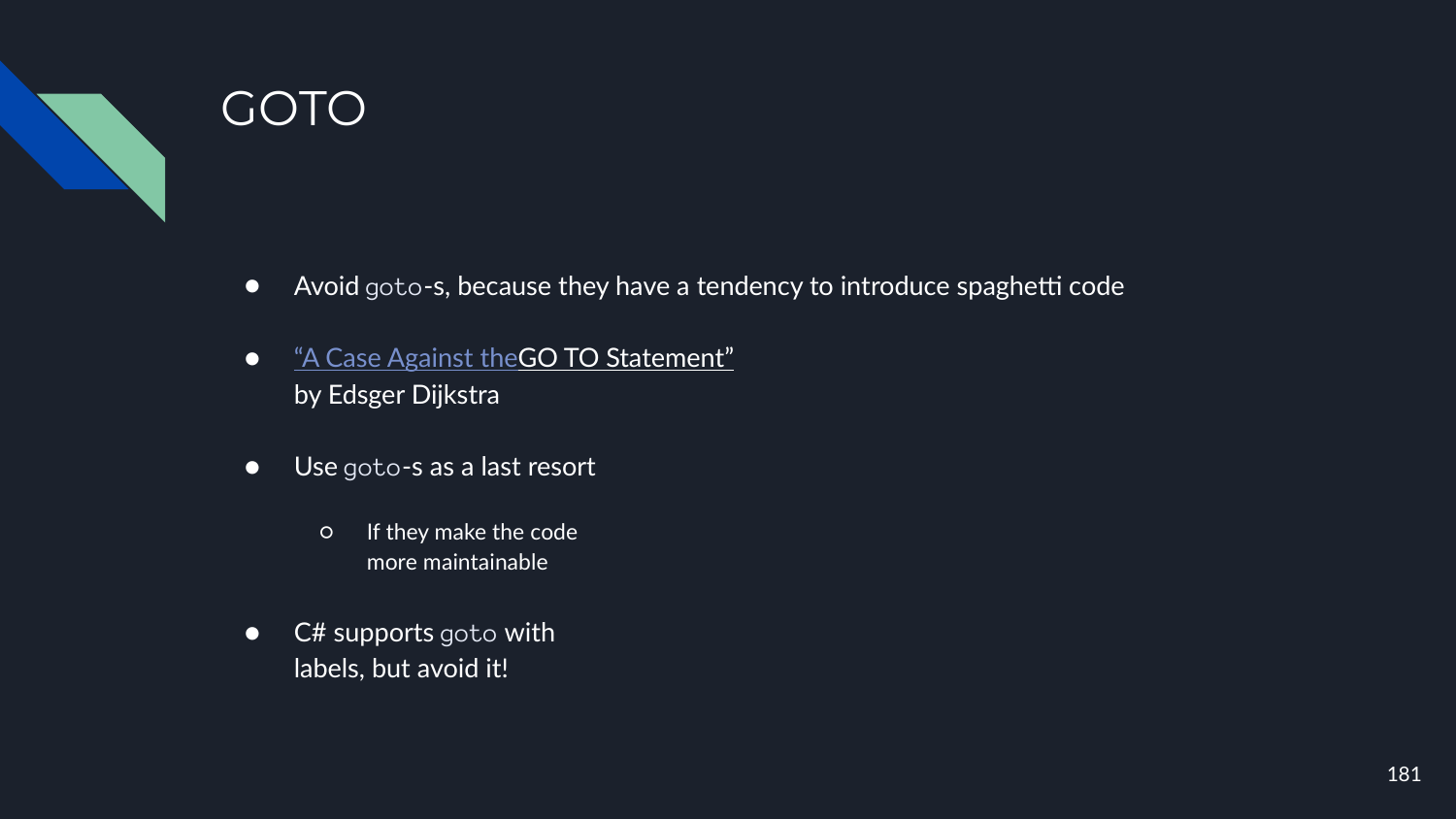

# GOTO
Avoid goto-s, because they have a tendency to introduce spaghetti code

“A Case Against the
GO TO Statement”
by Edsger Dijkstra

Use goto-s as a last resort
If they make the code
more maintainable

C# supports goto with
labels, but avoid it!
181